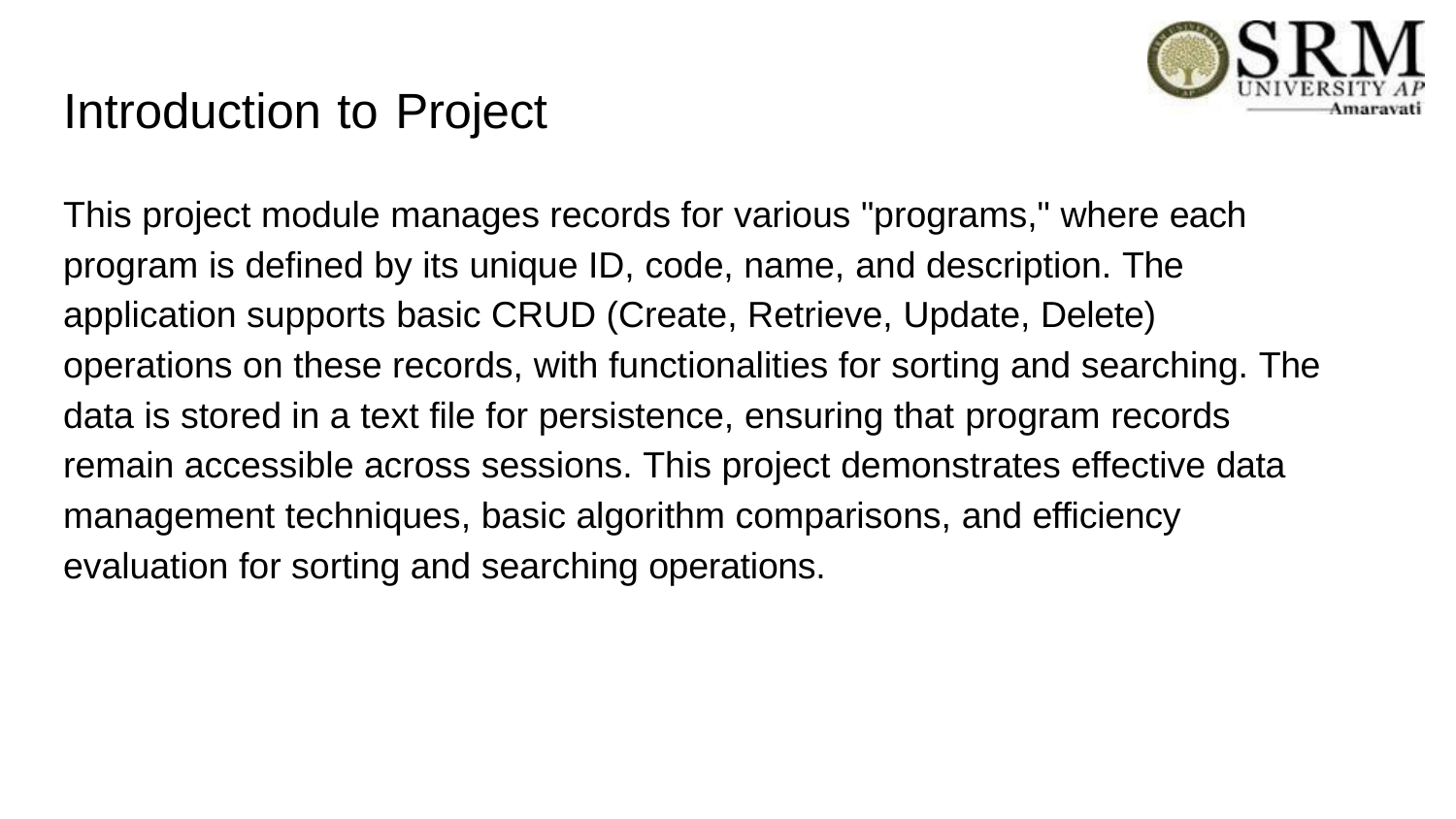

# Introduction to Project
This project module manages records for various "programs," where each program is defined by its unique ID, code, name, and description. The application supports basic CRUD (Create, Retrieve, Update, Delete) operations on these records, with functionalities for sorting and searching. The data is stored in a text file for persistence, ensuring that program records remain accessible across sessions. This project demonstrates effective data management techniques, basic algorithm comparisons, and efficiency evaluation for sorting and searching operations.